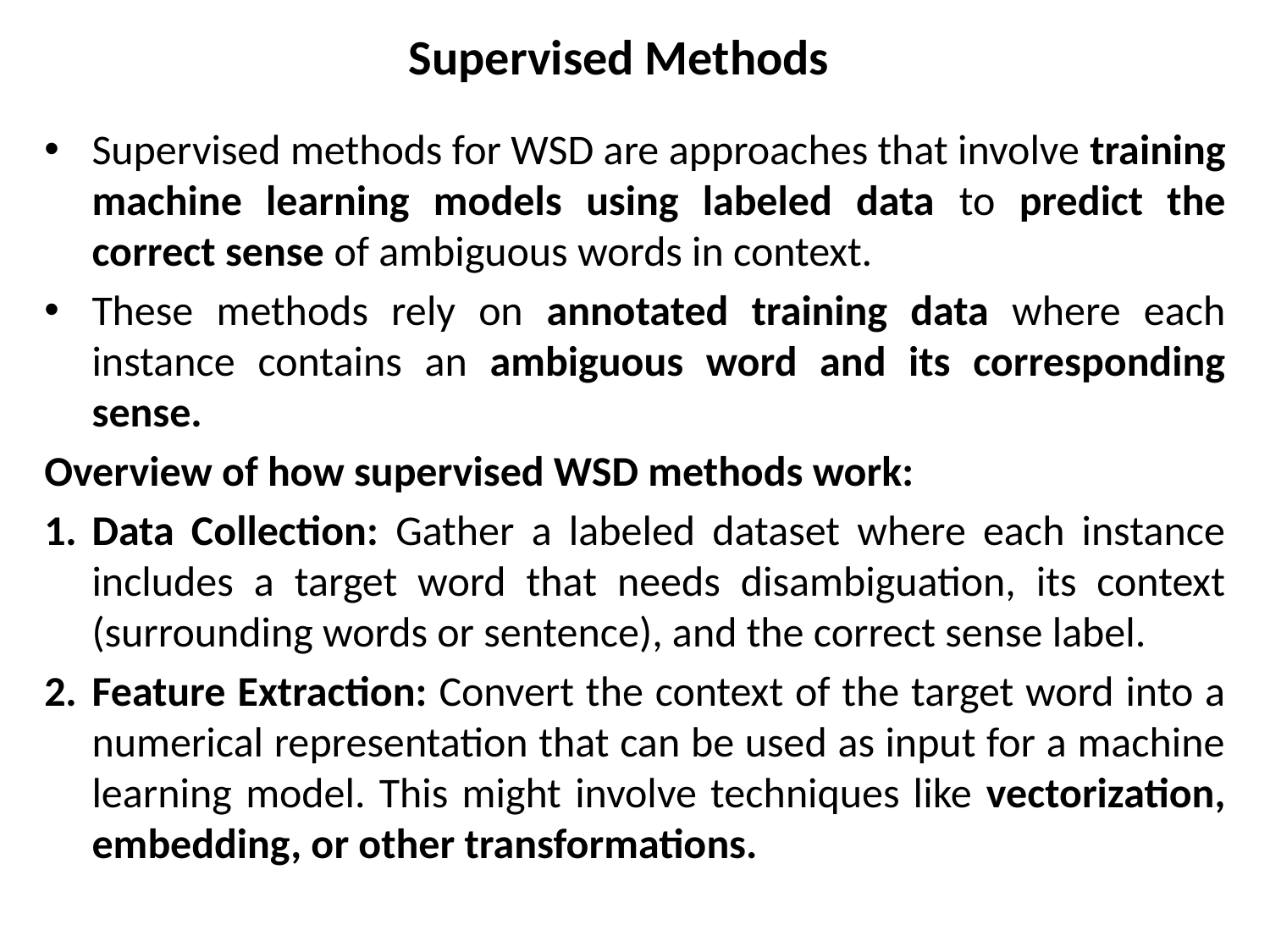

# Supervised Methods
Supervised methods for WSD are approaches that involve training machine learning models using labeled data to predict the correct sense of ambiguous words in context.
These methods rely on annotated training data where each instance contains an ambiguous word and its corresponding sense.
Overview of how supervised WSD methods work:
Data Collection: Gather a labeled dataset where each instance includes a target word that needs disambiguation, its context (surrounding words or sentence), and the correct sense label.
Feature Extraction: Convert the context of the target word into a numerical representation that can be used as input for a machine learning model. This might involve techniques like vectorization, embedding, or other transformations.